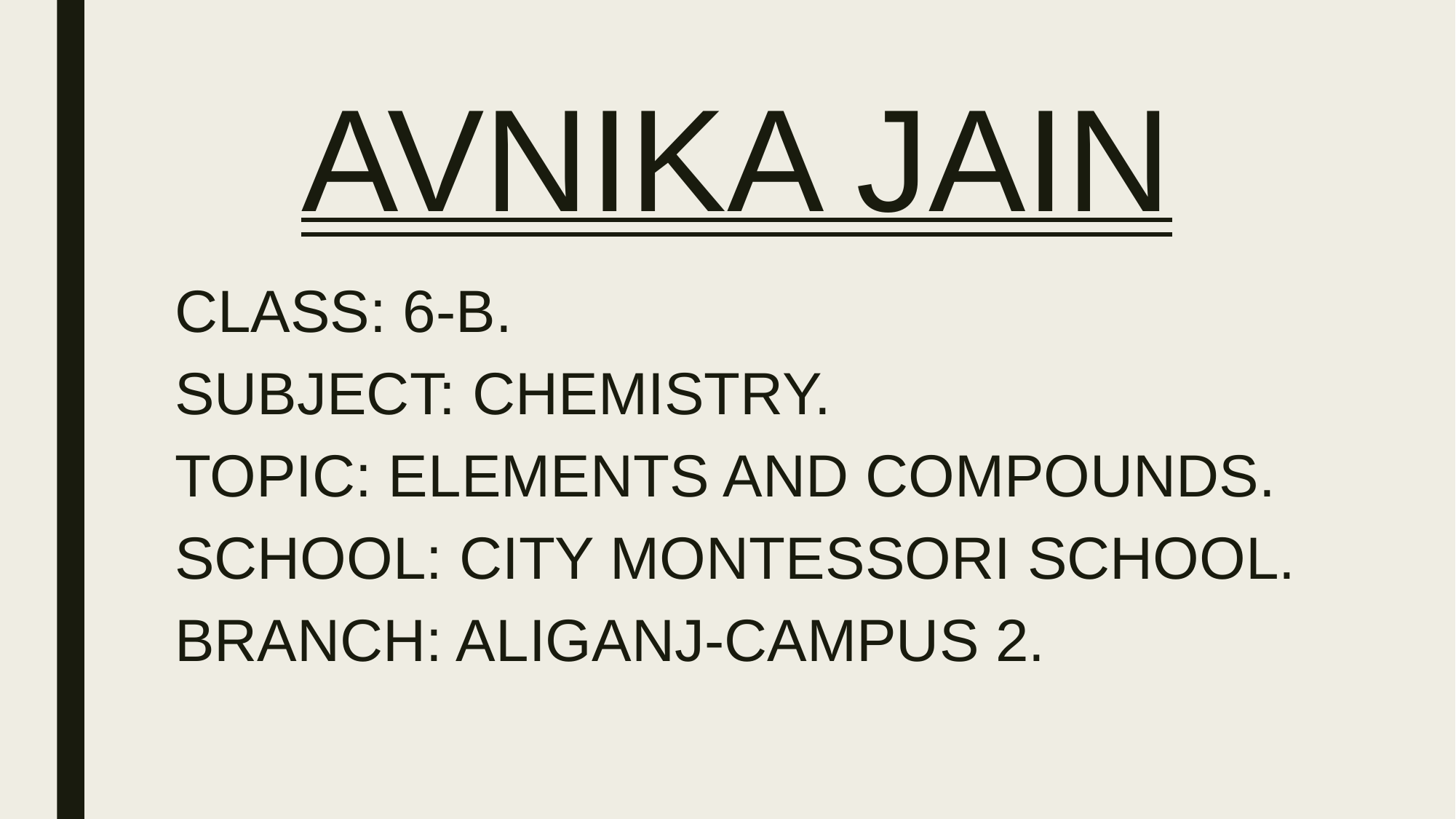

# AVNIKA JAIN
CLASS: 6-B.
SUBJECT: CHEMISTRY.
TOPIC: ELEMENTS AND COMPOUNDS.
SCHOOL: CITY MONTESSORI SCHOOL.
BRANCH: ALIGANJ-CAMPUS 2.